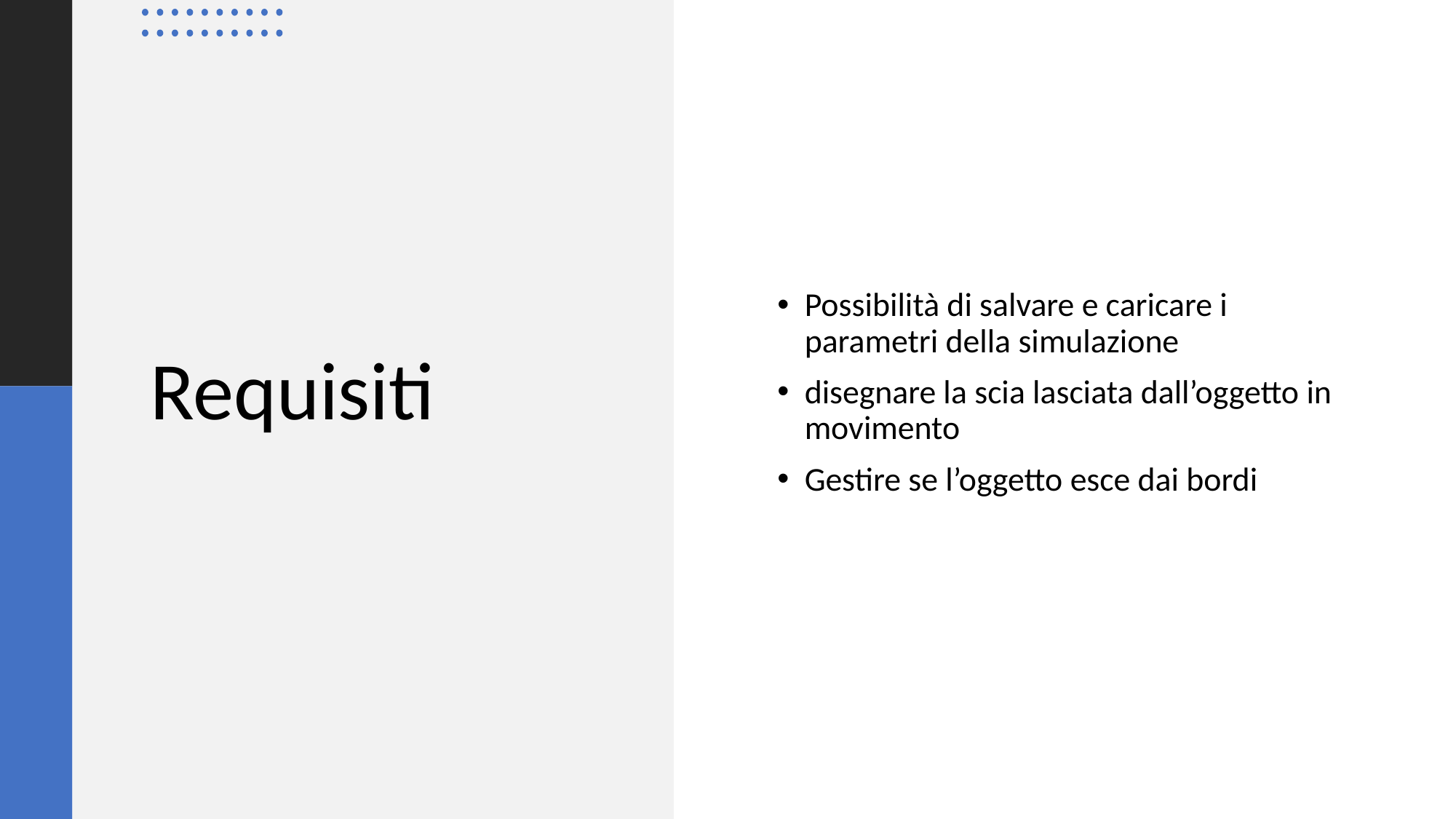

Possibilità di salvare e caricare i parametri della simulazione
disegnare la scia lasciata dall’oggetto in movimento
Gestire se l’oggetto esce dai bordi
# Requisiti